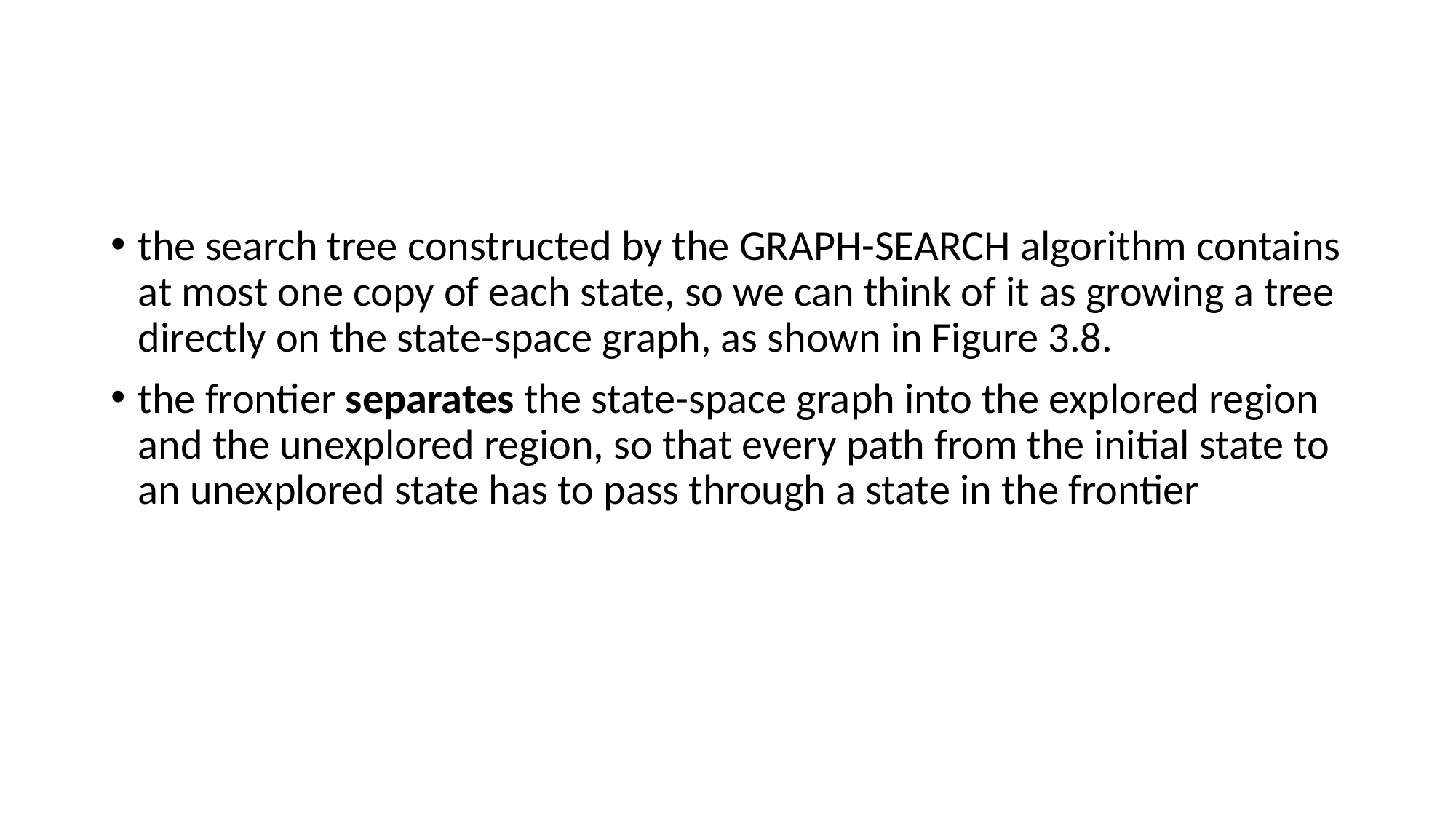

#
the search tree constructed by the GRAPH-SEARCH algorithm contains at most one copy of each state, so we can think of it as growing a tree directly on the state-space graph, as shown in Figure 3.8.
the frontier separates the state-space graph into the explored region and the unexplored region, so that every path from the initial state to an unexplored state has to pass through a state in the frontier